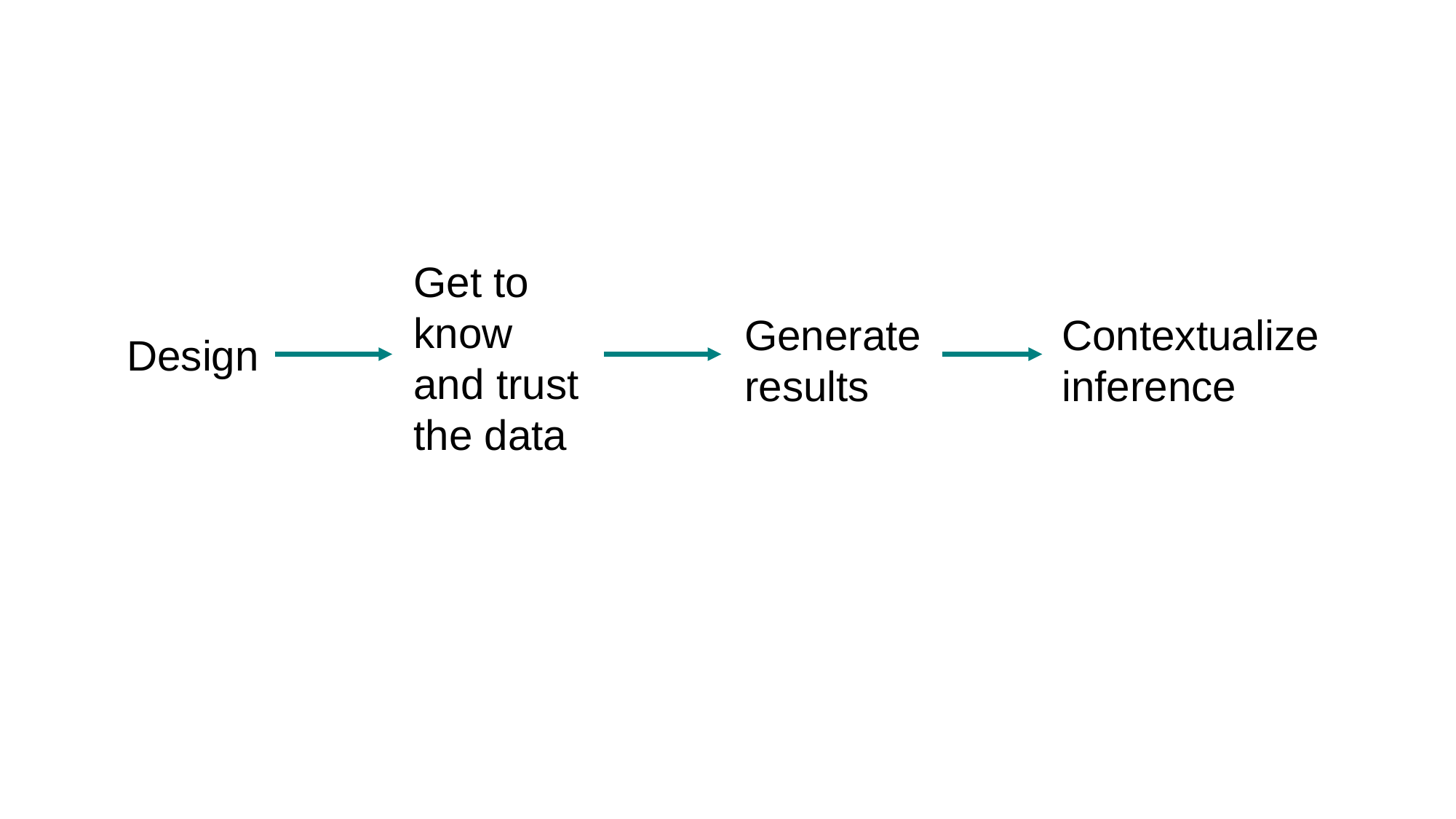

Get to know and trust the data

Generate results

Contextualize inference

Design